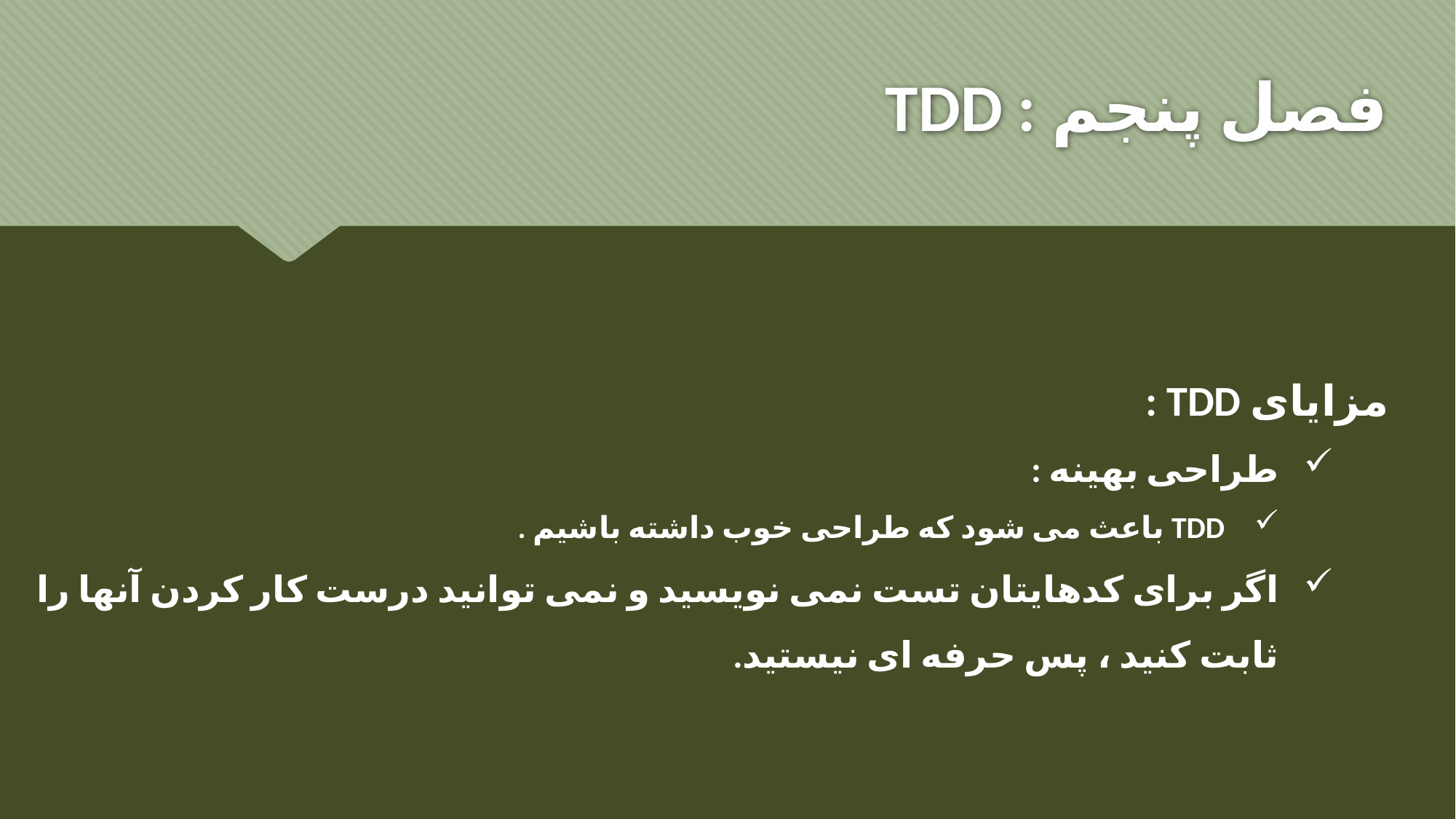

# فصل پنجم : TDD
مزایای TDD :
طراحی بهینه :
TDD باعث می شود که طراحی خوب داشته باشیم .
اگر برای کدهایتان تست نمی نویسید و نمی توانید درست کار کردن آنها را ثابت کنید ، پس حرفه ای نیستید.